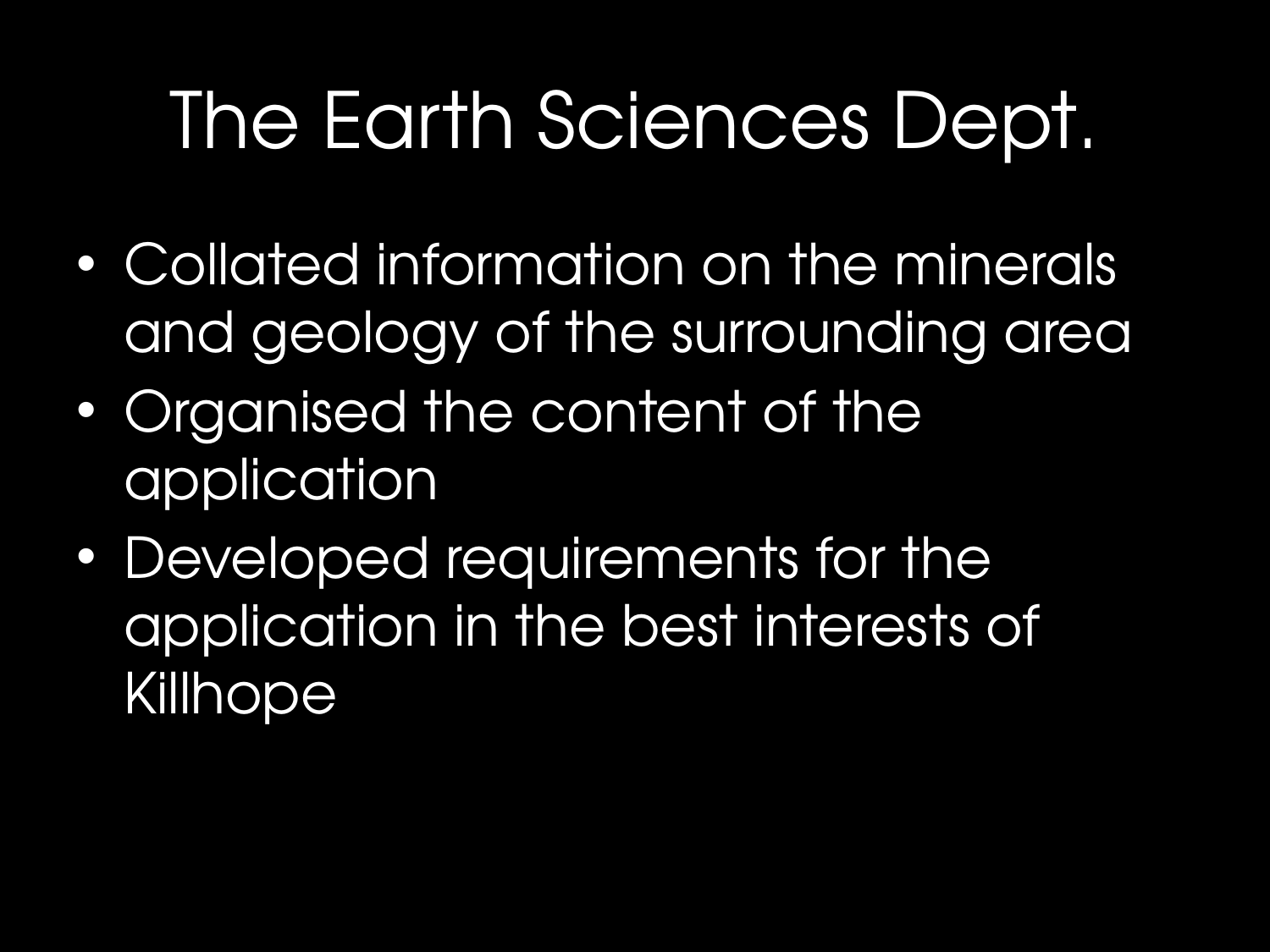

# The Earth Sciences Dept.
Collated information on the minerals and geology of the surrounding area
Organised the content of the application
Developed requirements for the application in the best interests of Killhope